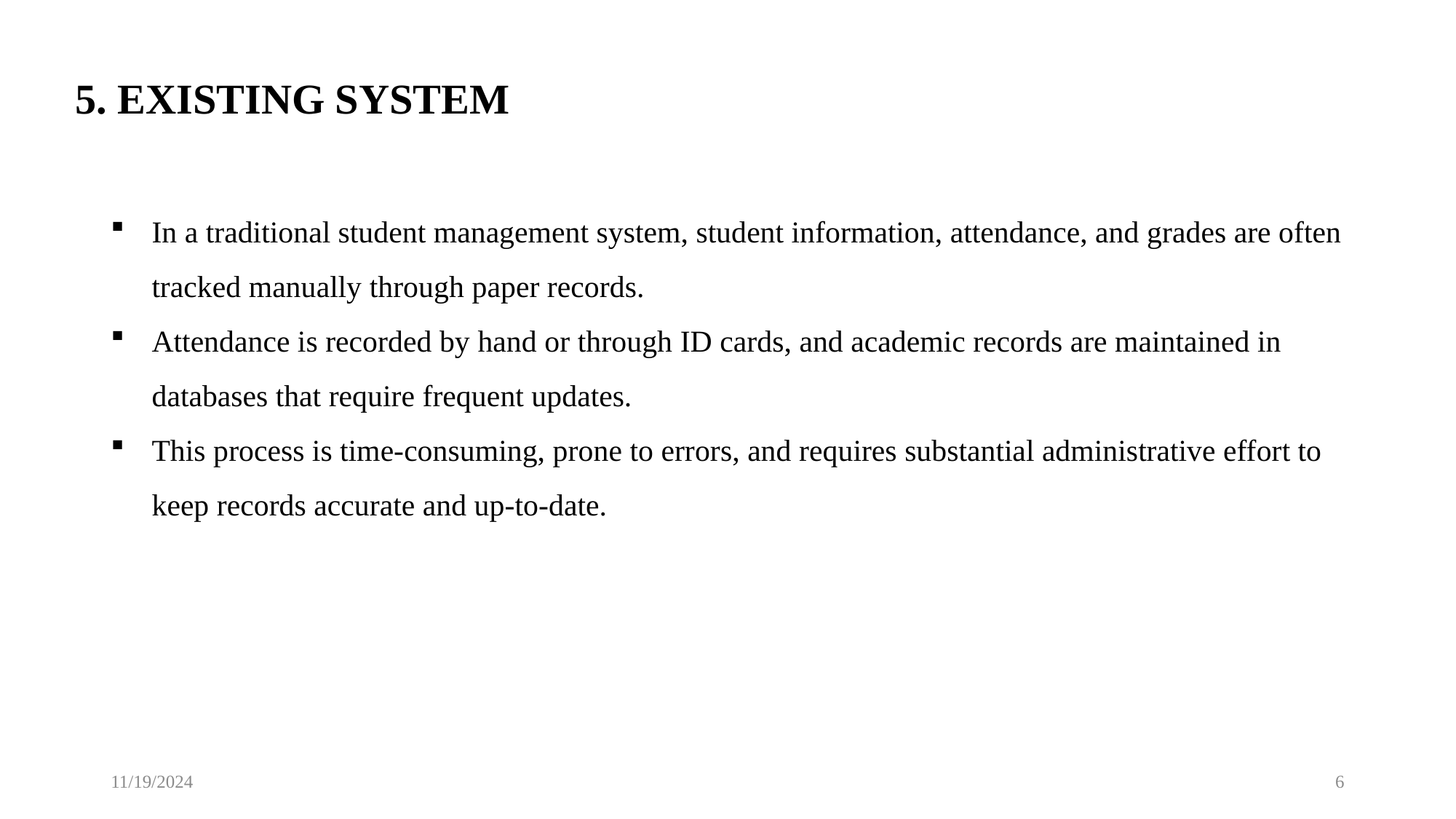

5. EXISTING SYSTEM
In a traditional student management system, student information, attendance, and grades are often tracked manually through paper records.
Attendance is recorded by hand or through ID cards, and academic records are maintained in databases that require frequent updates.
This process is time-consuming, prone to errors, and requires substantial administrative effort to keep records accurate and up-to-date.
11/19/2024
6